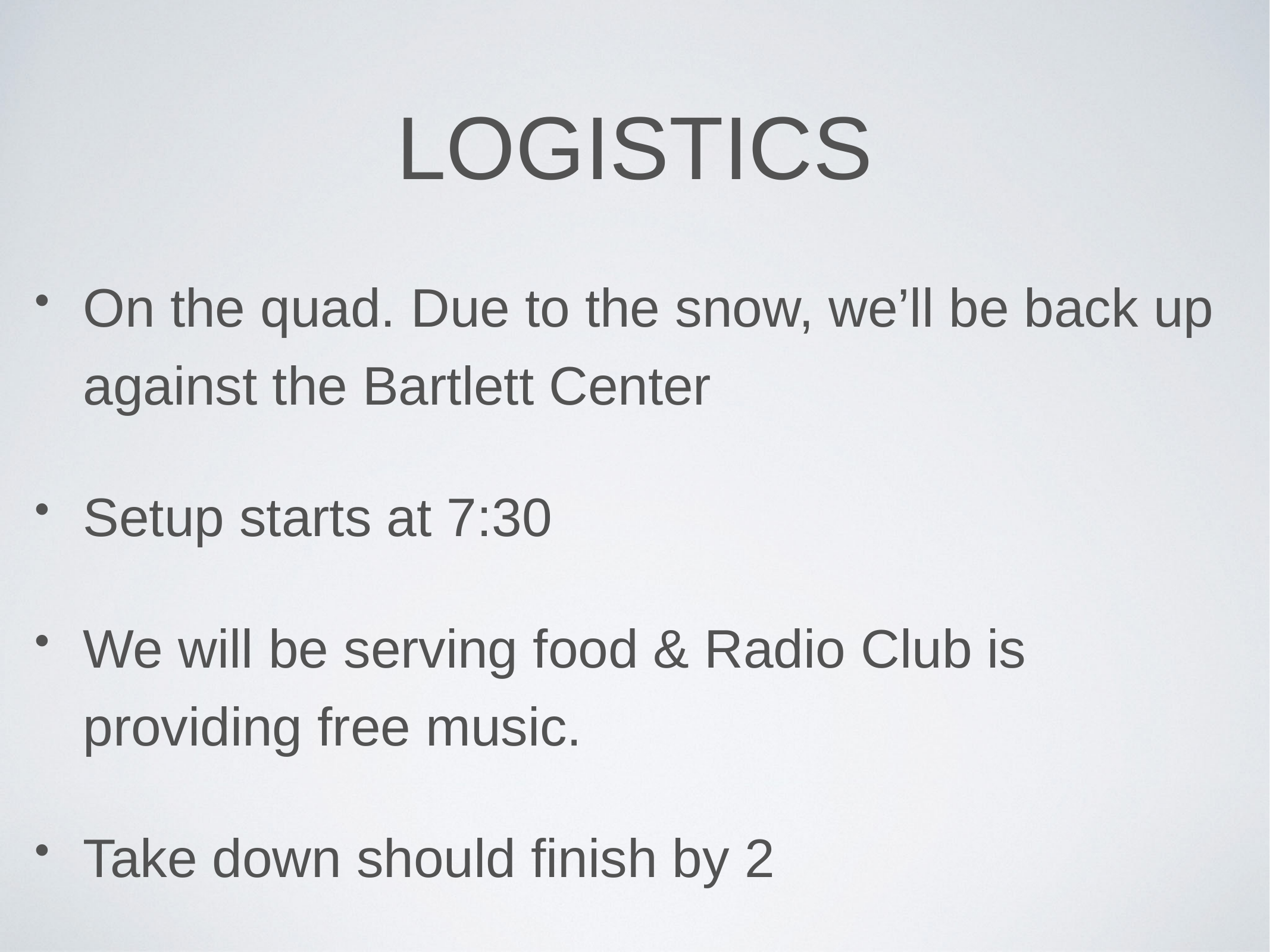

# Logistics
On the quad. Due to the snow, we’ll be back up against the Bartlett Center
Setup starts at 7:30
We will be serving food & Radio Club is providing free music.
Take down should finish by 2